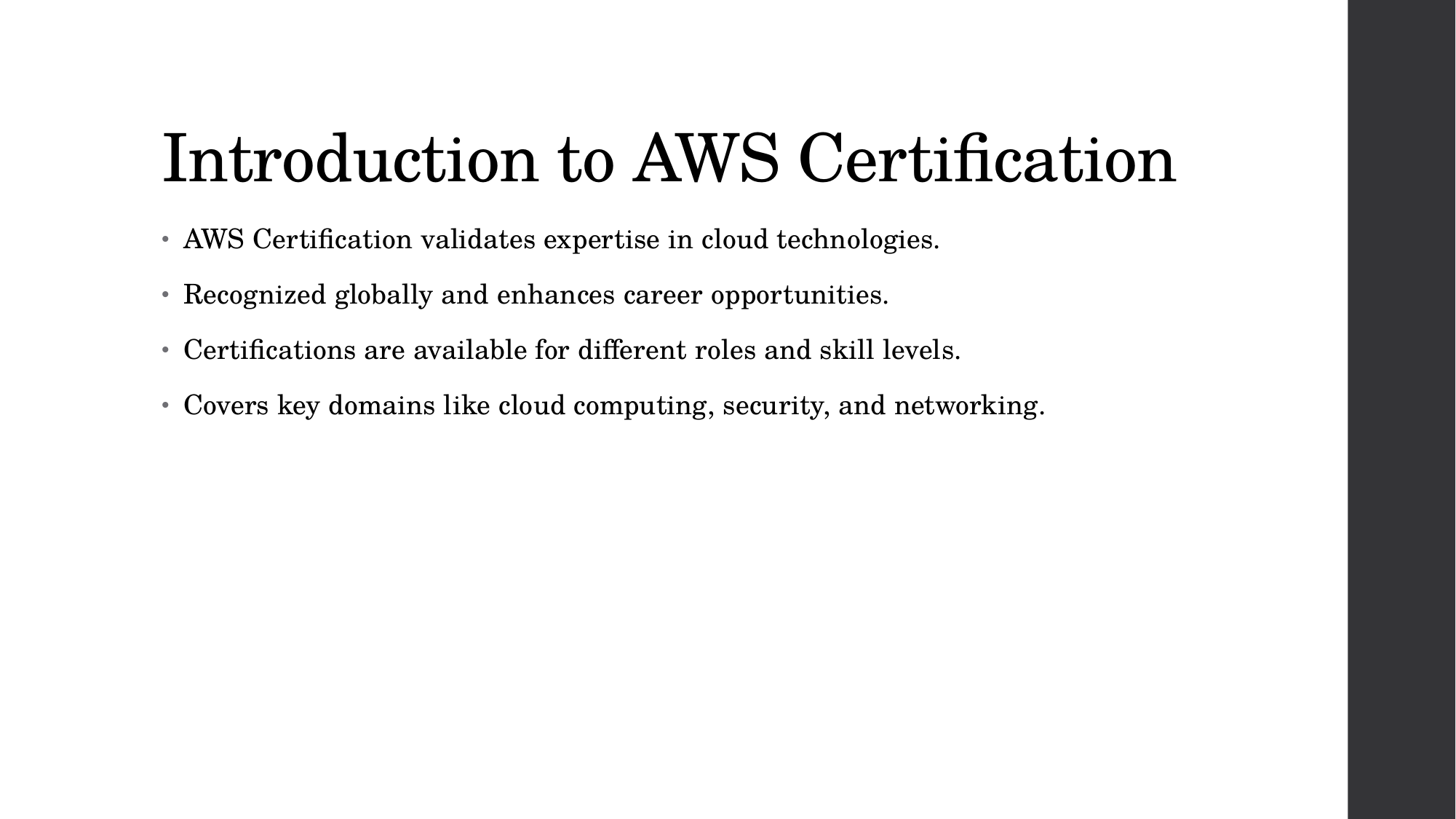

# Introduction to AWS Certification
AWS Certification validates expertise in cloud technologies.
Recognized globally and enhances career opportunities.
Certifications are available for different roles and skill levels.
Covers key domains like cloud computing, security, and networking.